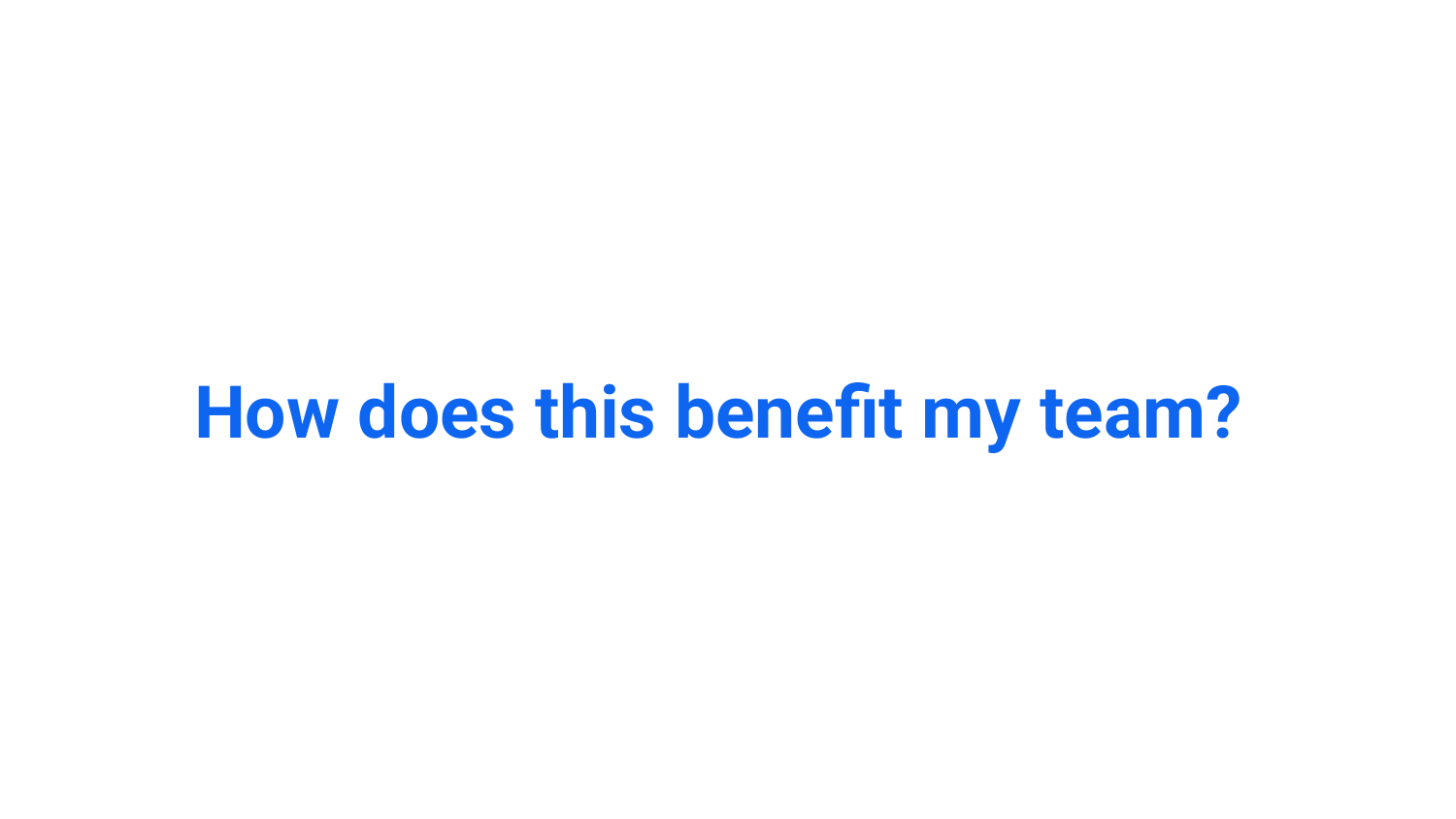

# How does this benefit my team?